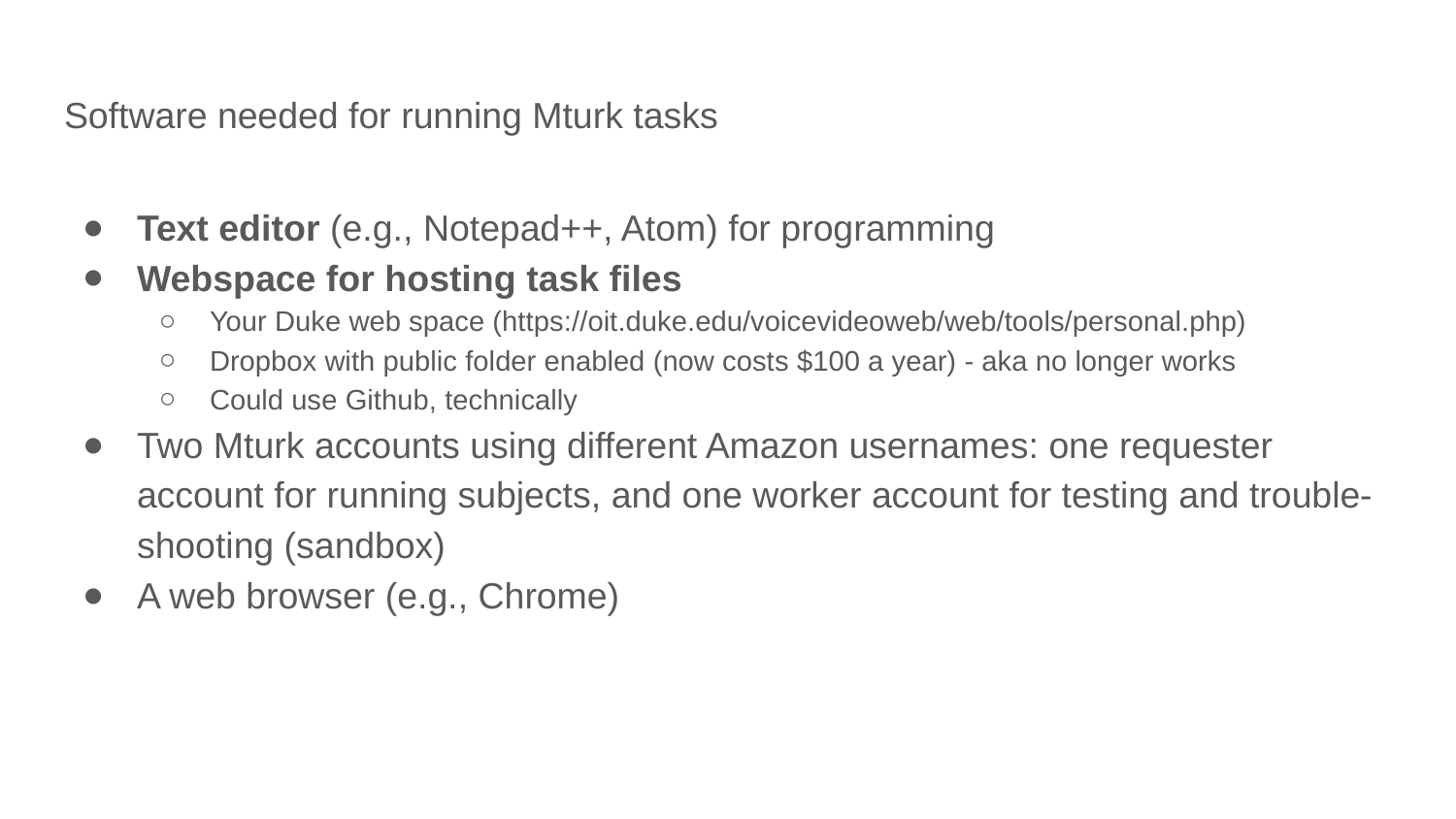

# Software needed for running Mturk tasks
Text editor (e.g., Notepad++, Atom) for programming
Webspace for hosting task files
Your Duke web space (https://oit.duke.edu/voicevideoweb/web/tools/personal.php)
Dropbox with public folder enabled (now costs $100 a year) - aka no longer works
Could use Github, technically
Two Mturk accounts using different Amazon usernames: one requester account for running subjects, and one worker account for testing and trouble-shooting (sandbox)
A web browser (e.g., Chrome)